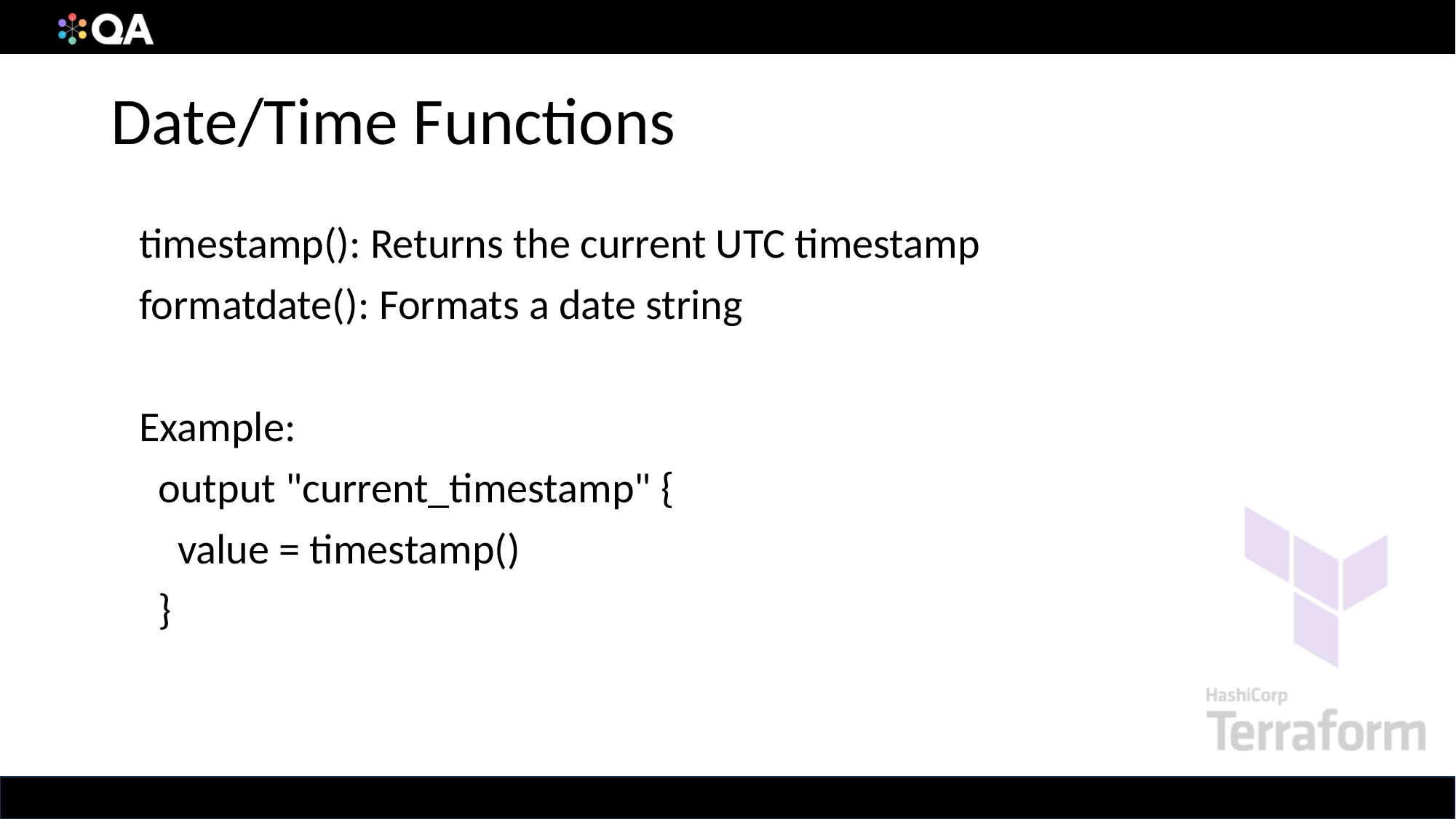

# Date/Time Functions
timestamp(): Returns the current UTC timestamp
formatdate(): Formats a date string

Example:
  output "current_timestamp" {
    value = timestamp()
  }